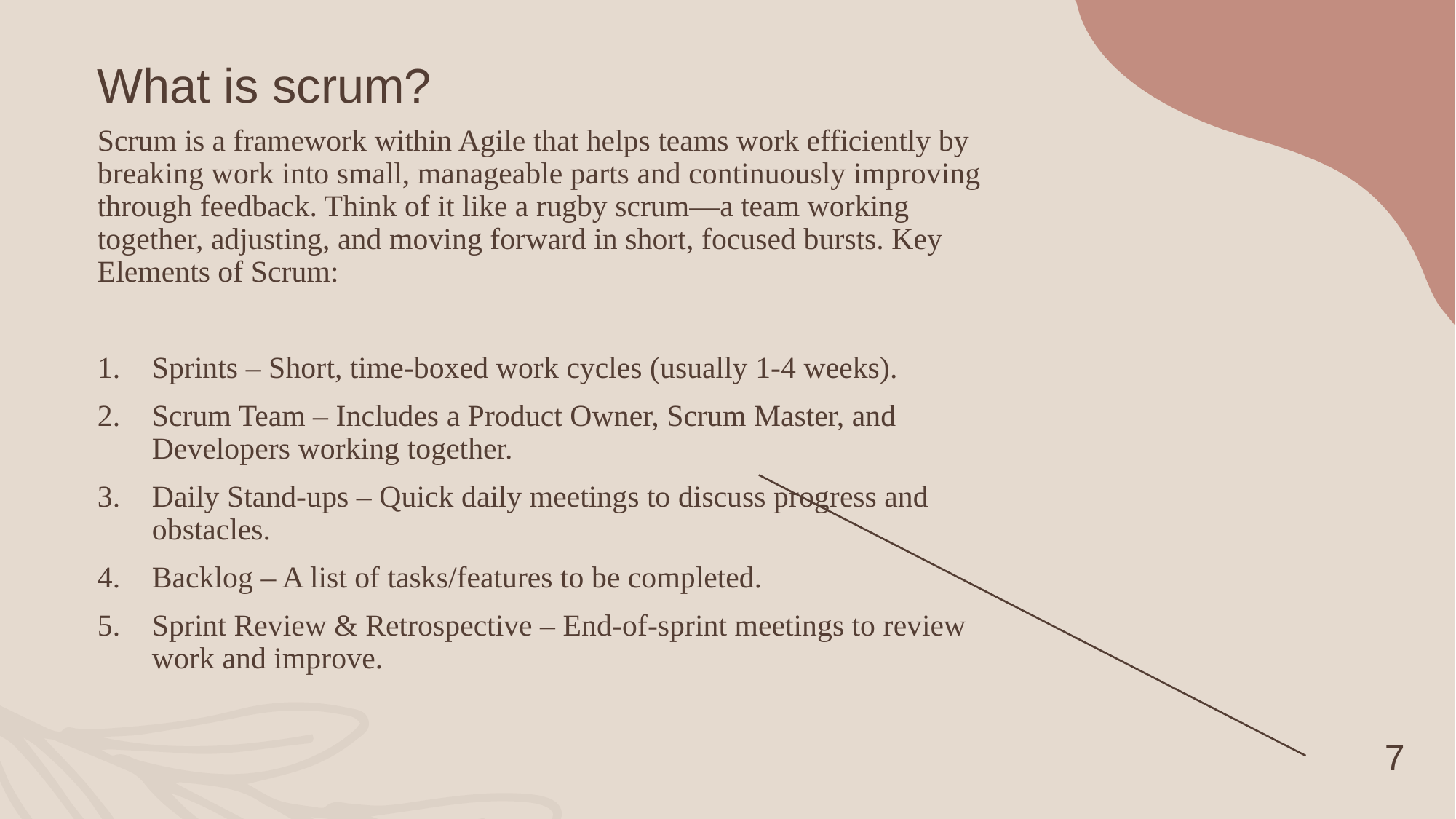

# What is scrum?
Scrum is a framework within Agile that helps teams work efficiently by breaking work into small, manageable parts and continuously improving through feedback. Think of it like a rugby scrum—a team working together, adjusting, and moving forward in short, focused bursts. Key Elements of Scrum:

Sprints – Short, time-boxed work cycles (usually 1-4 weeks).
Scrum Team – Includes a Product Owner, Scrum Master, and Developers working together.
Daily Stand-ups – Quick daily meetings to discuss progress and obstacles.
Backlog – A list of tasks/features to be completed.
Sprint Review & Retrospective – End-of-sprint meetings to review work and improve.
7